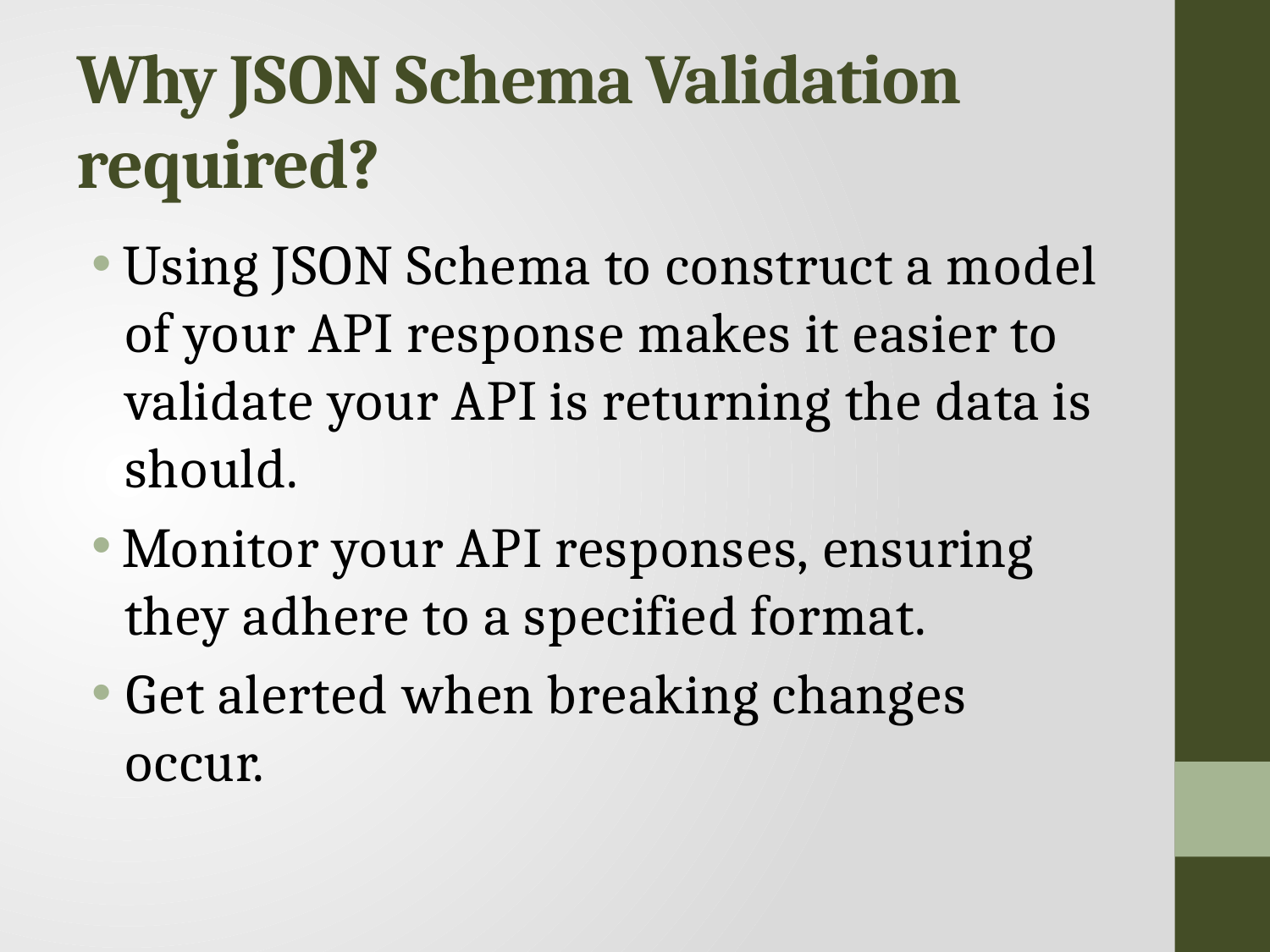

# Why JSON Schema Validation required?
Using JSON Schema to construct a model of your API response makes it easier to validate your API is returning the data is should.
Monitor your API responses, ensuring they adhere to a specified format.
Get alerted when breaking changes occur.